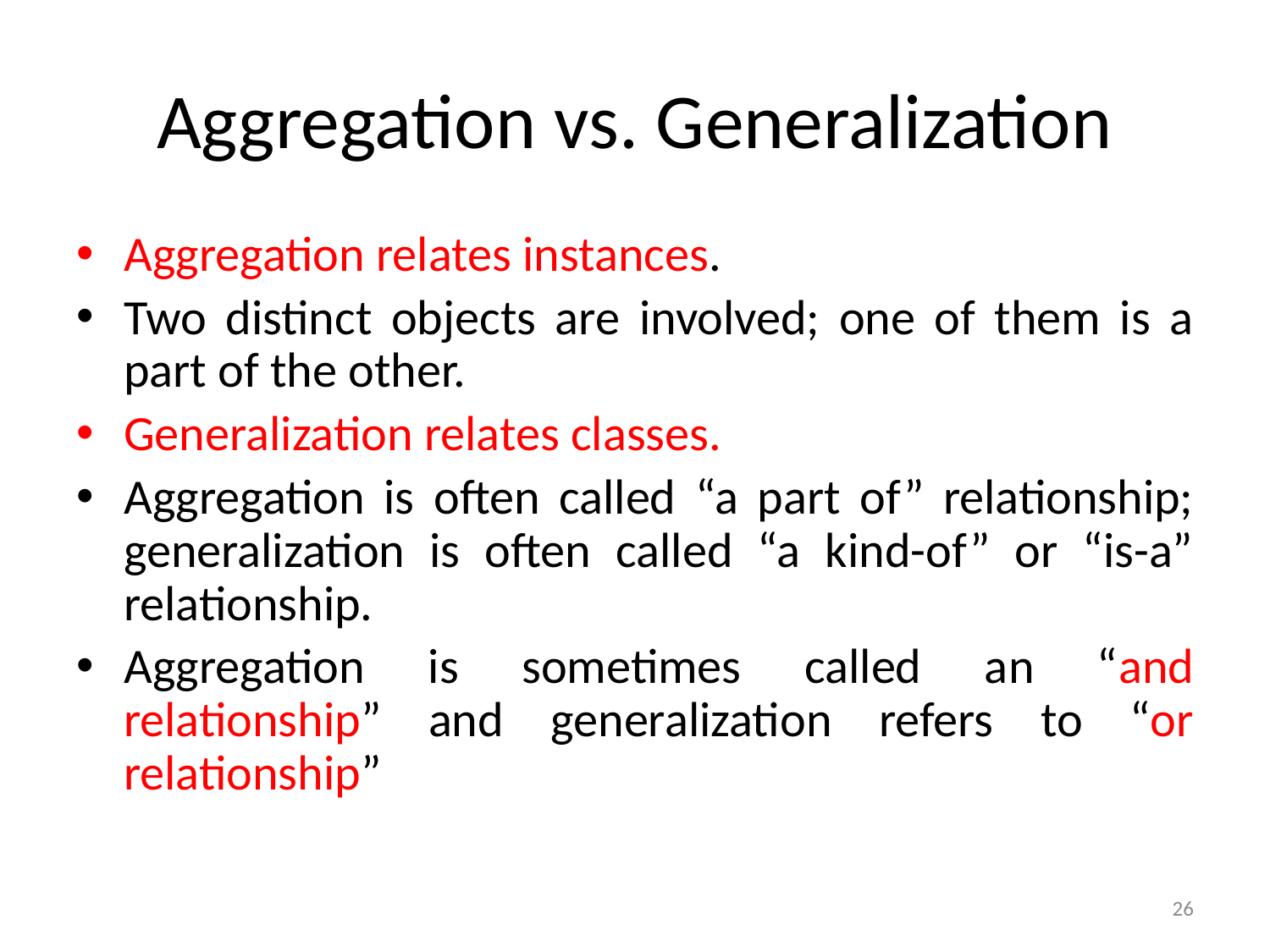

# Aggregation vs. Generalization
Aggregation relates instances.
Two distinct objects are involved; one of them is a part of the other.
Generalization relates classes.
Aggregation is often called “a part of” relationship; generalization is often called “a kind-of” or “is-a” relationship.
Aggregation is sometimes called an “and relationship” and generalization refers to “or relationship”

26